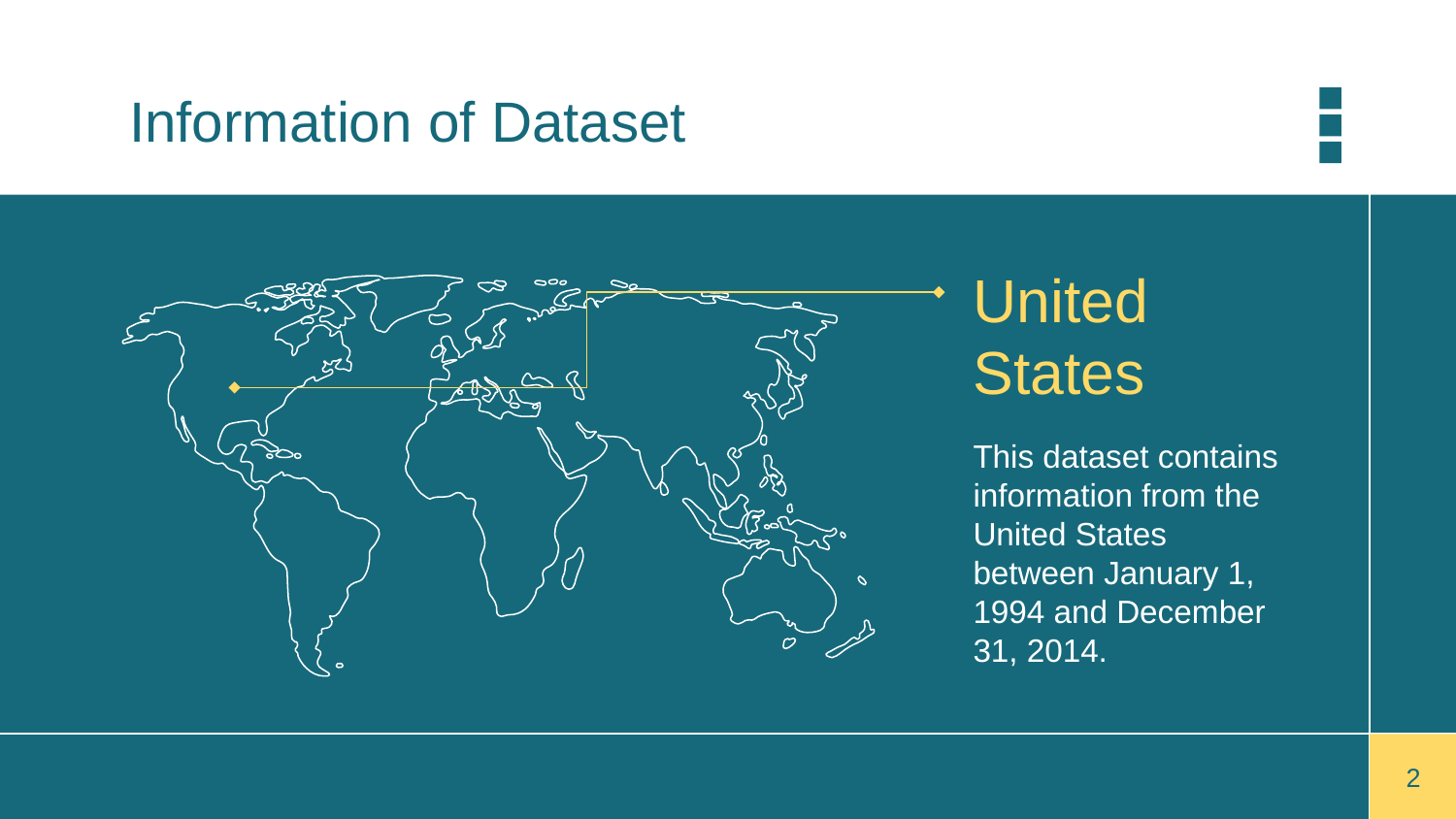

# Information of Dataset

United States

This dataset contains information from the United States between January 1, 1994 and December 31, 2014.
2